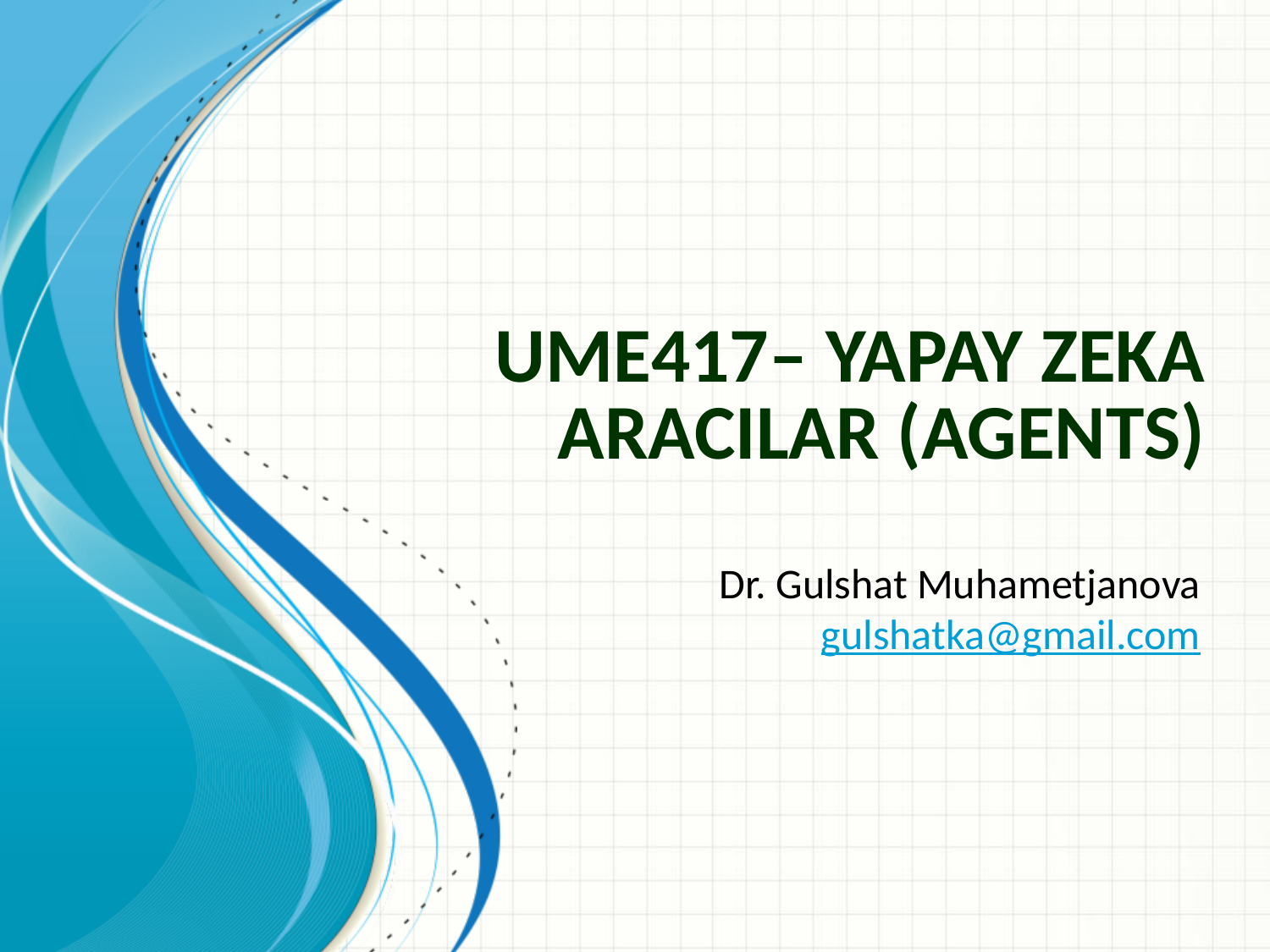

# UME417– YAPAY ZEKA ARACILAR (AGENTS)
Dr. Gulshat Muhametjanova
gulshatka@gmail.com